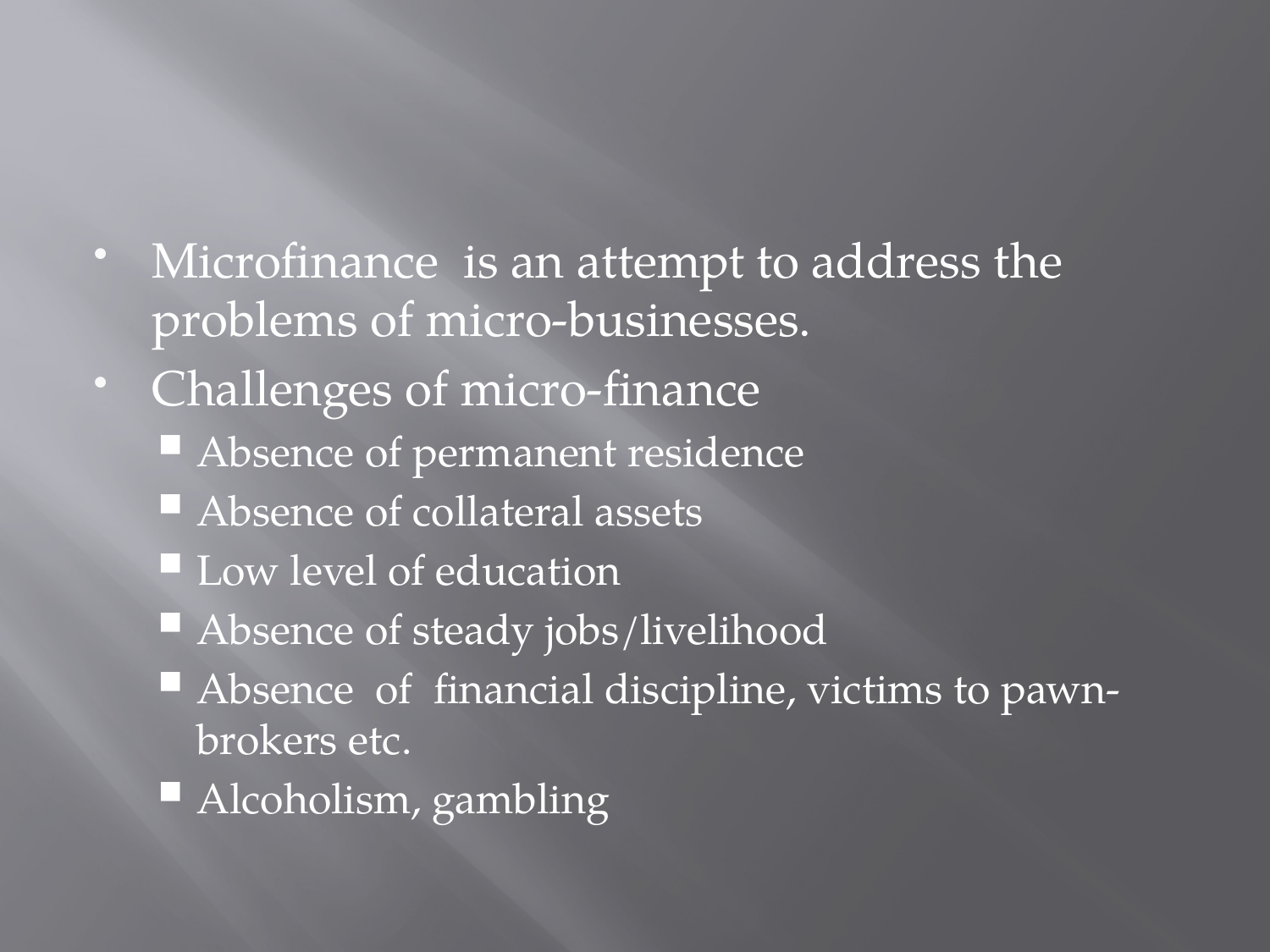

#
Microfinance  is an attempt to address the problems of micro-businesses.
Challenges of micro-finance
Absence of permanent residence
Absence of collateral assets
Low level of education
Absence of steady jobs/livelihood
Absence  of  financial discipline, victims to pawn-brokers etc.
Alcoholism, gambling